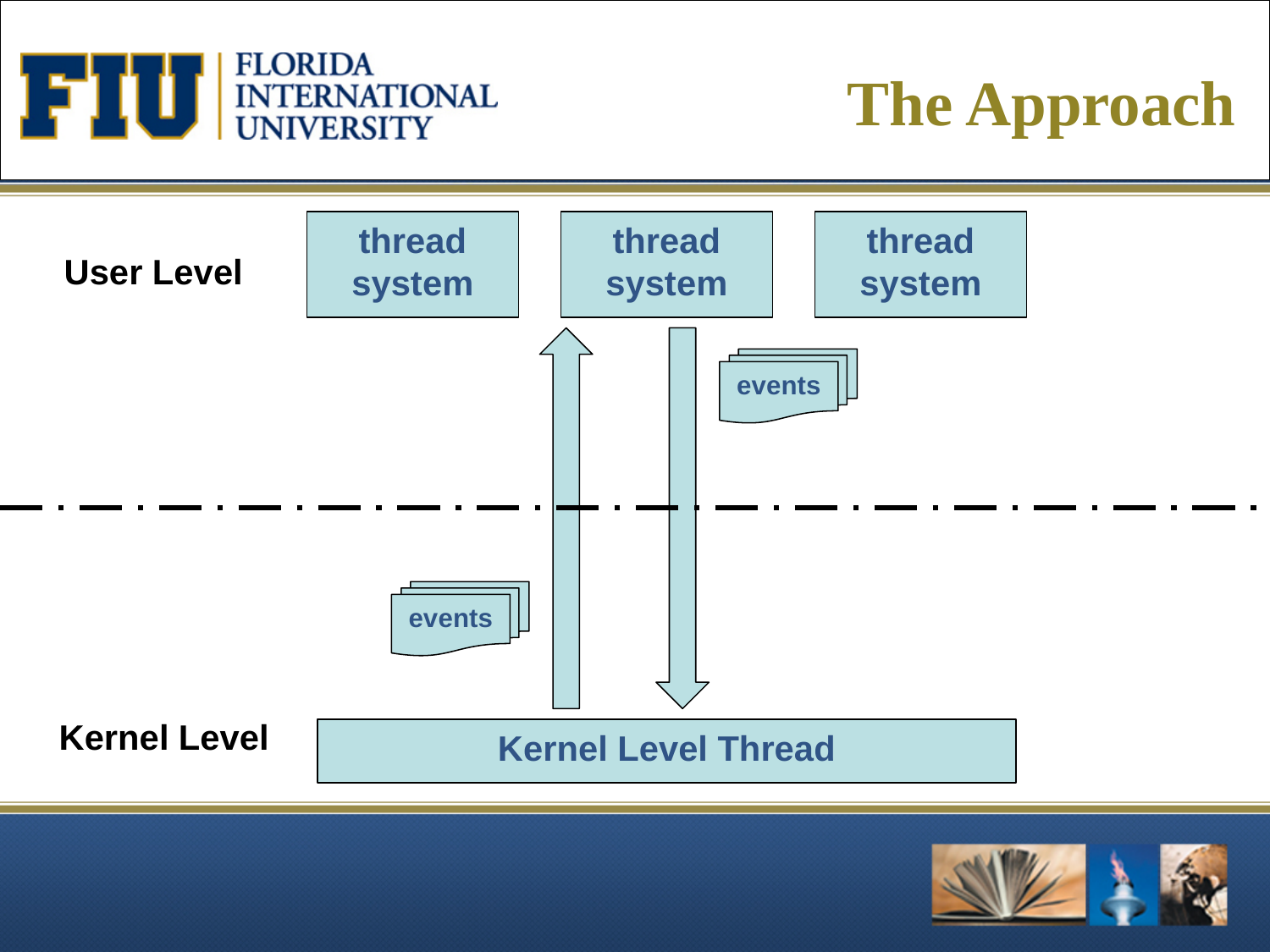

# The Approach
thread system
thread system
thread system
User Level

events
events
Kernel Level
Kernel Level Thread